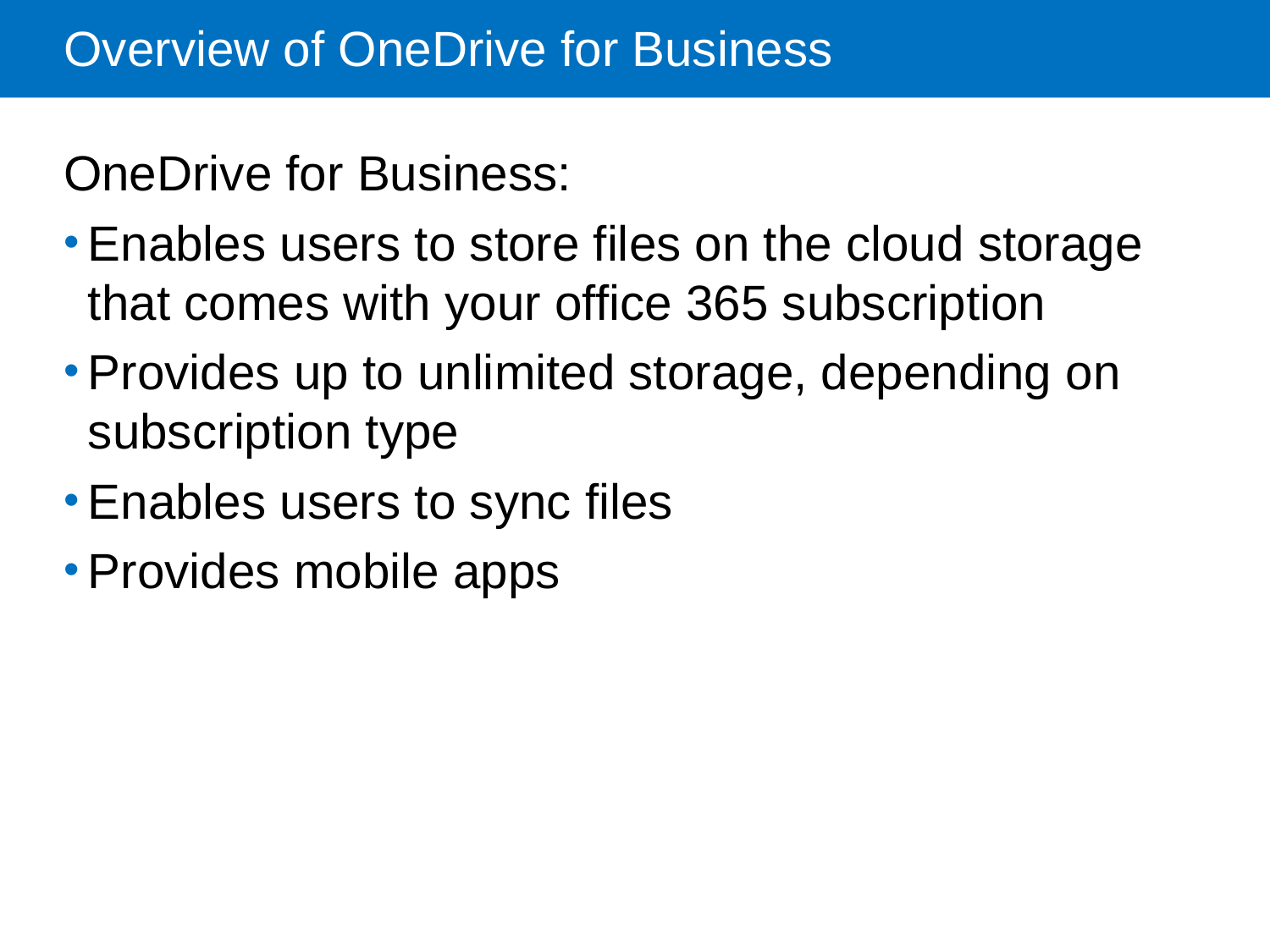

# Overview of OneDrive for Business
OneDrive for Business:
Enables users to store files on the cloud storage that comes with your office 365 subscription
Provides up to unlimited storage, depending on subscription type
Enables users to sync files
Provides mobile apps